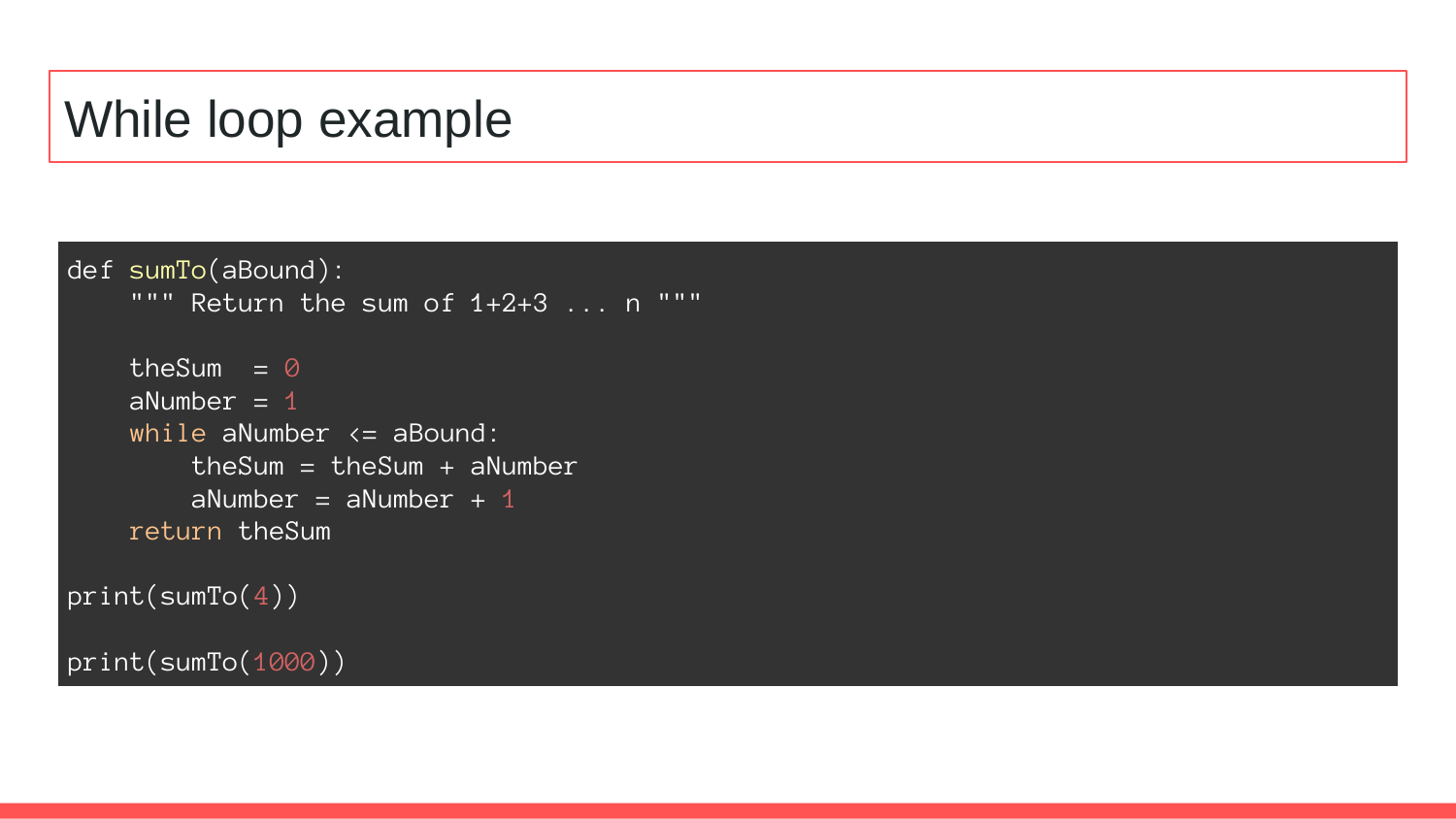

# While loop example

| def sumTo(aBound): """ Return the sum of 1+2+3 ... n """ theSum = 0 aNumber = 1 while aNumber <= aBound: theSum = theSum + aNumber aNumber = aNumber + 1 return theSum print(sumTo(4)) print(sumTo(1000)) |
| --- |